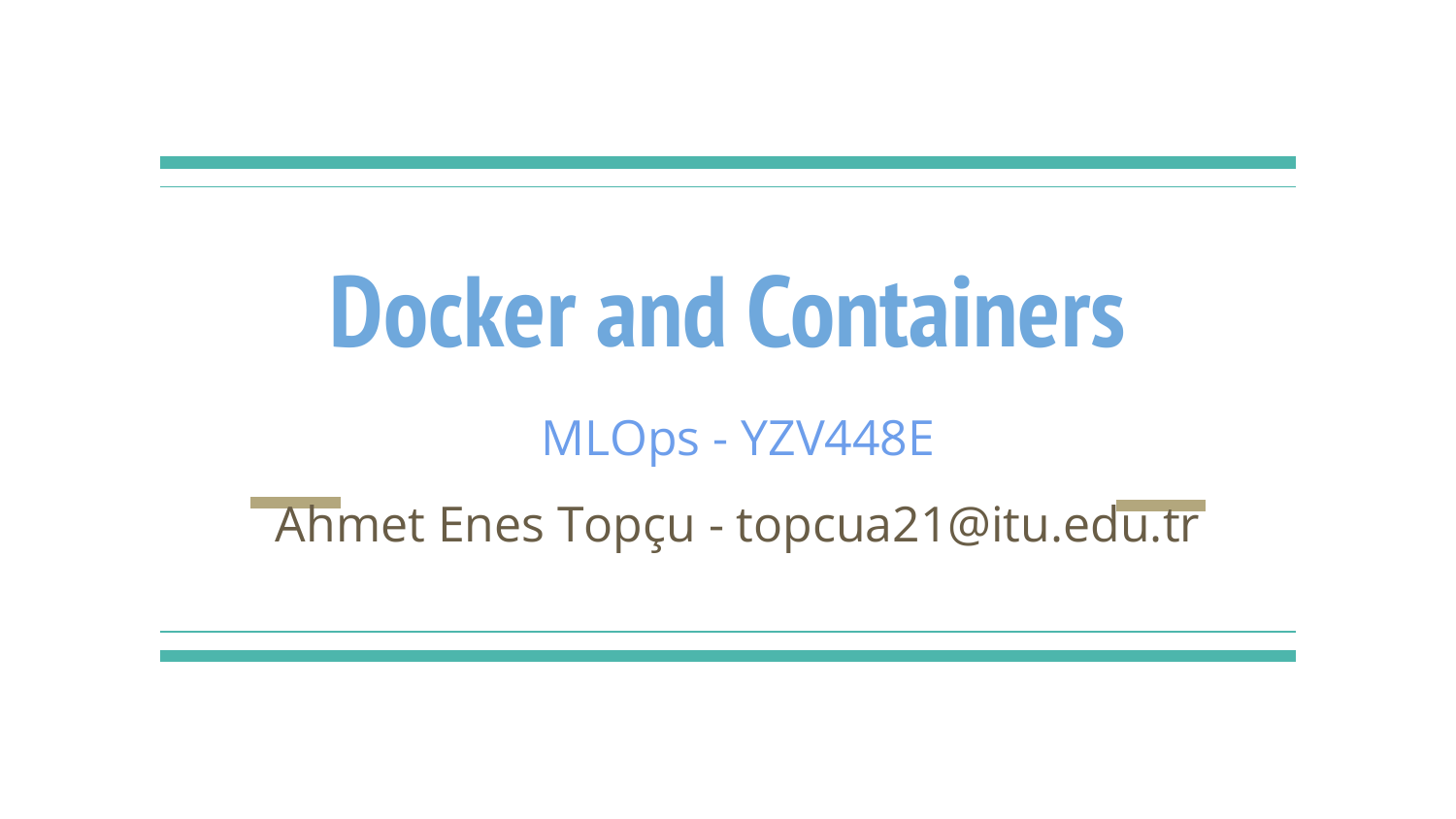

# Docker and Containers
MLOps - YZV448E

Ahmet Enes Topçu - topcua21@itu.edu.tr